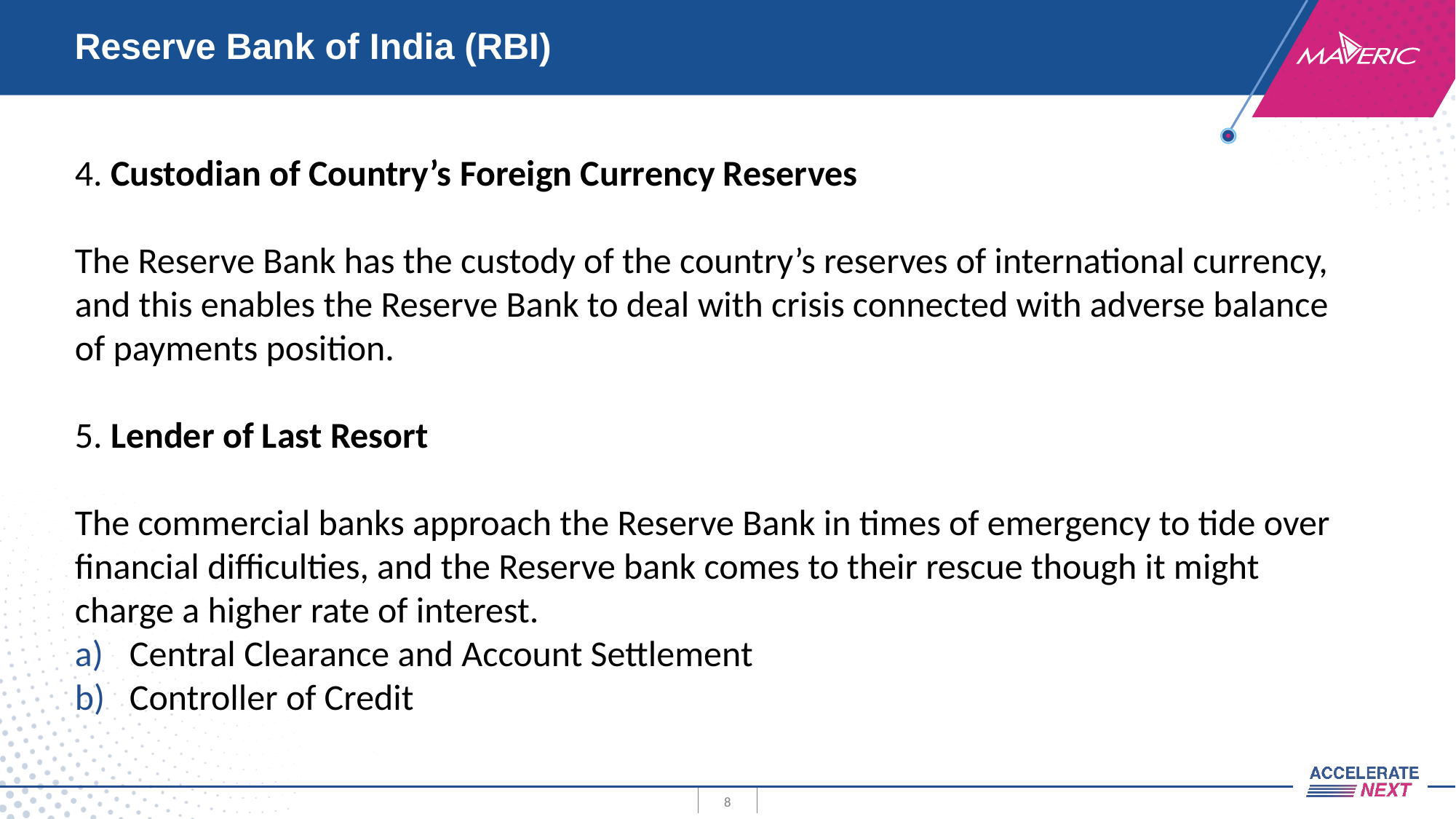

# Reserve Bank of India (RBI)
4. Custodian of Country’s Foreign Currency Reserves

The Reserve Bank has the custody of the country’s reserves of international currency, and this enables the Reserve Bank to deal with crisis connected with adverse balance of payments position.

5. Lender of Last Resort

The commercial banks approach the Reserve Bank in times of emergency to tide over financial difficulties, and the Reserve bank comes to their rescue though it might charge a higher rate of interest.
Central Clearance and Account Settlement
Controller of Credit

8